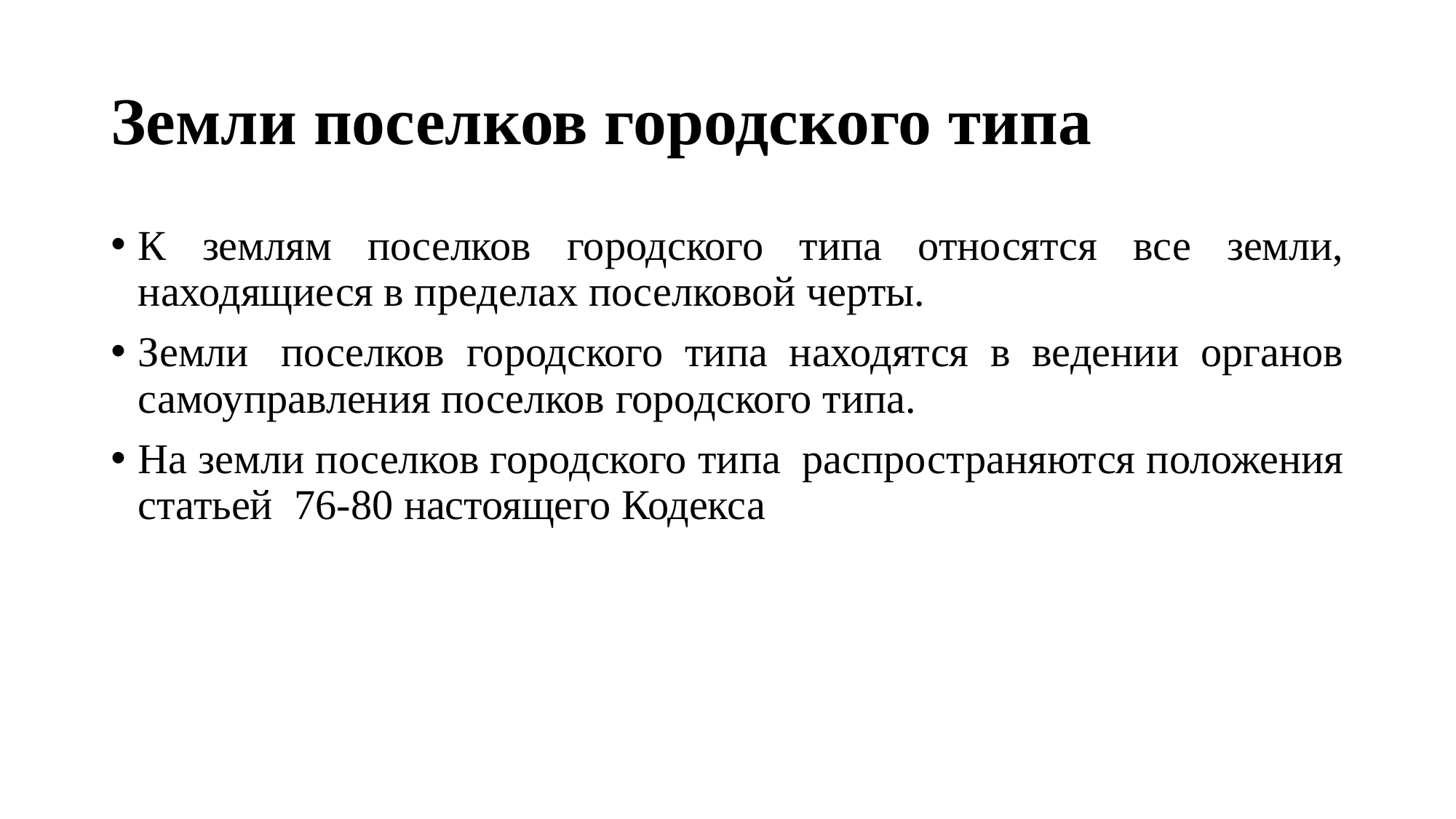

# Земли поселков городского типа
К землям поселков городского типа относятся все земли, находящиеся в пределах поселковой черты.
Земли  поселков городского типа находятся в ведении органов самоуправления поселков городского типа.
На земли поселков городского типа  распространяются положения статьей  76-80 настоящего Кодекса